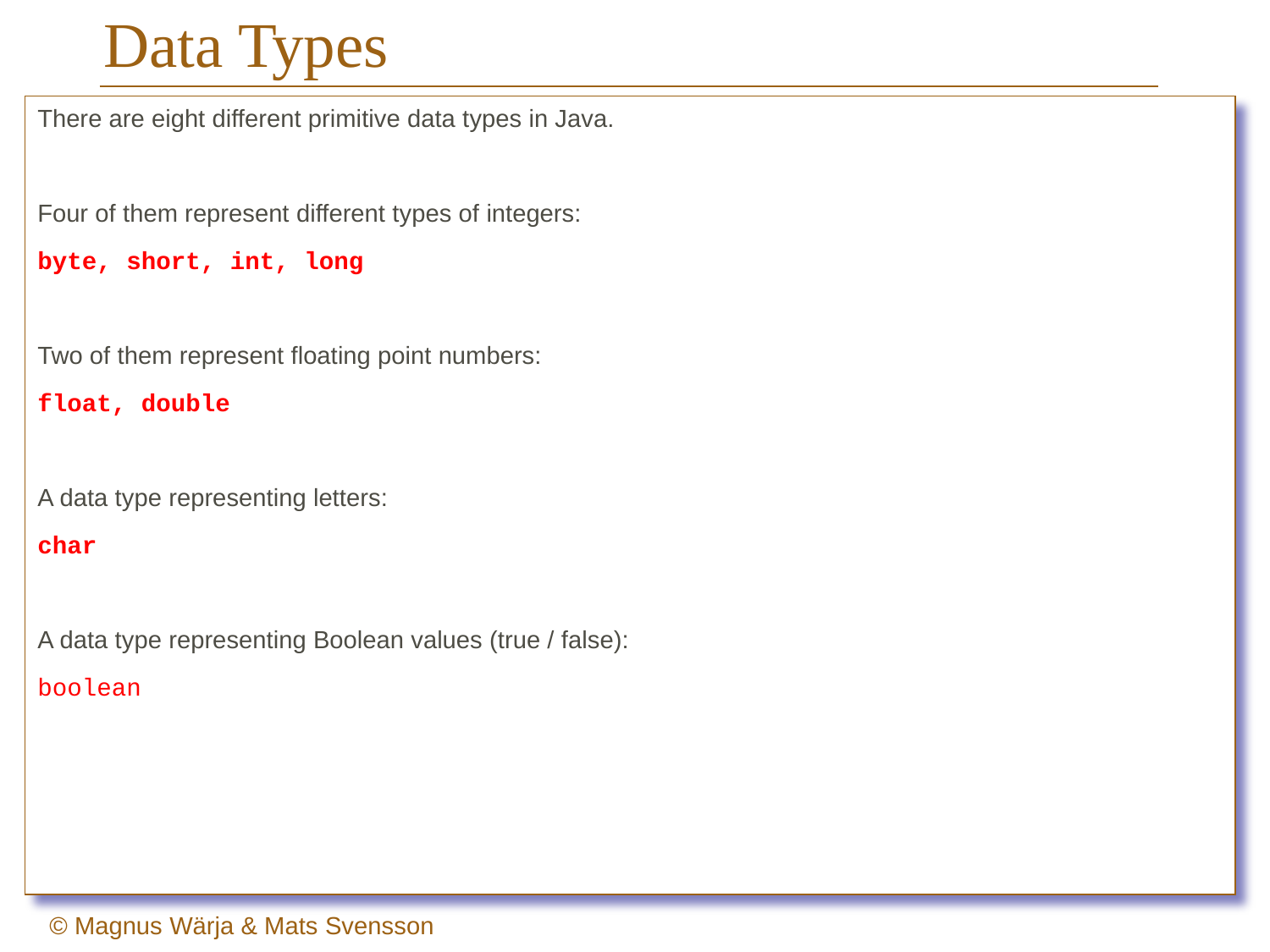

# Data Types
There are eight different primitive data types in Java.

Four of them represent different types of integers:
byte, short, int, long

Two of them represent floating point numbers:
float, double

A data type representing letters:
char

A data type representing Boolean values (true / false):
boolean